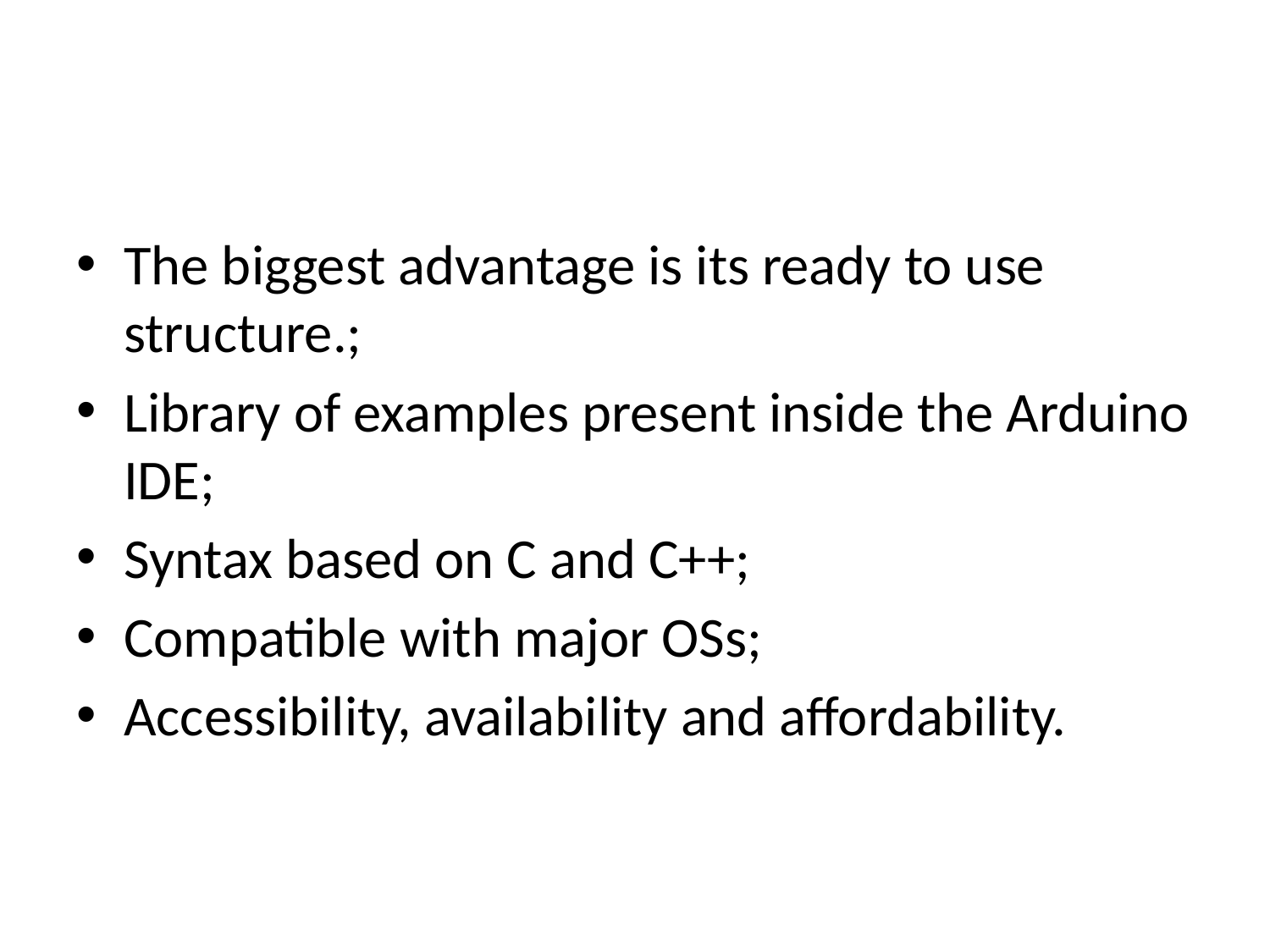

#
The biggest advantage is its ready to use structure.;
Library of examples present inside the Arduino IDE;
Syntax based on C and C++;
Compatible with major OSs;
Accessibility, availability and affordability.